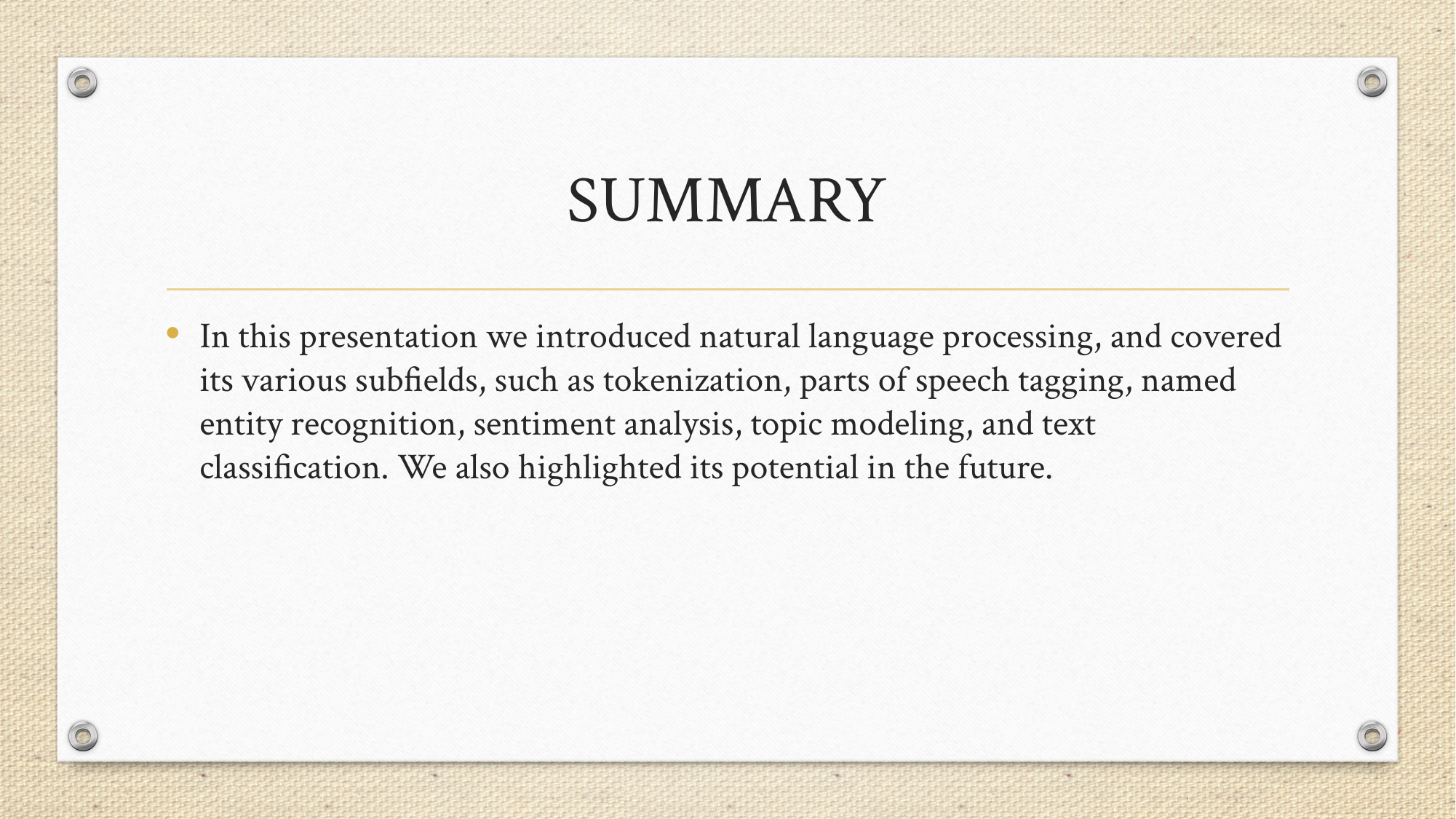

# SUMMARY
In this presentation we introduced natural language processing, and covered its various subfields, such as tokenization, parts of speech tagging, named entity recognition, sentiment analysis, topic modeling, and text classification. We also highlighted its potential in the future.